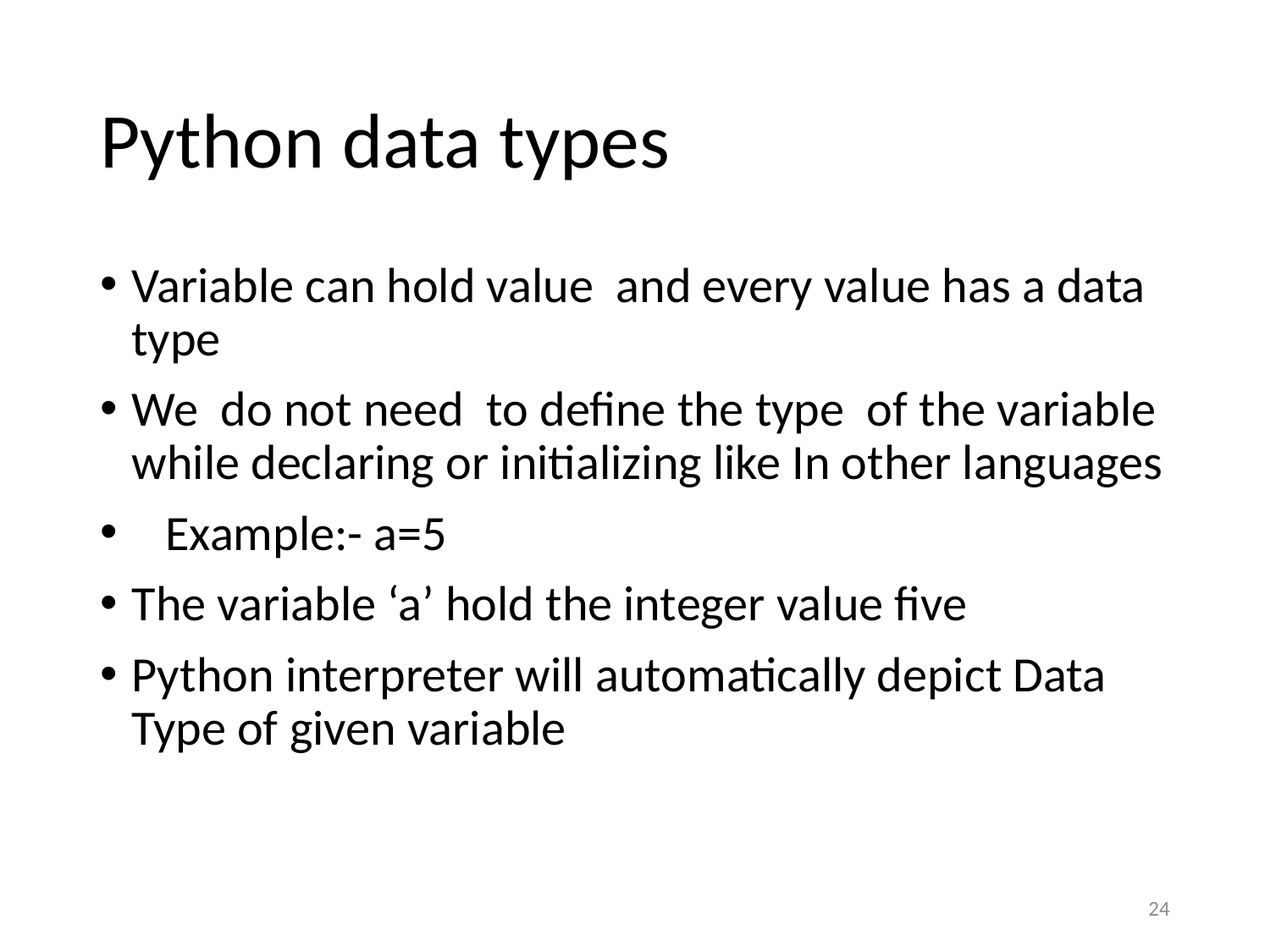

# Python data types
Variable can hold value  and every value has a data type
We  do not need  to define the type  of the variable while declaring or initializing like In other languages
   Example:- a=5
The variable ‘a’ hold the integer value five
Python interpreter will automatically depict Data Type of given variable

24